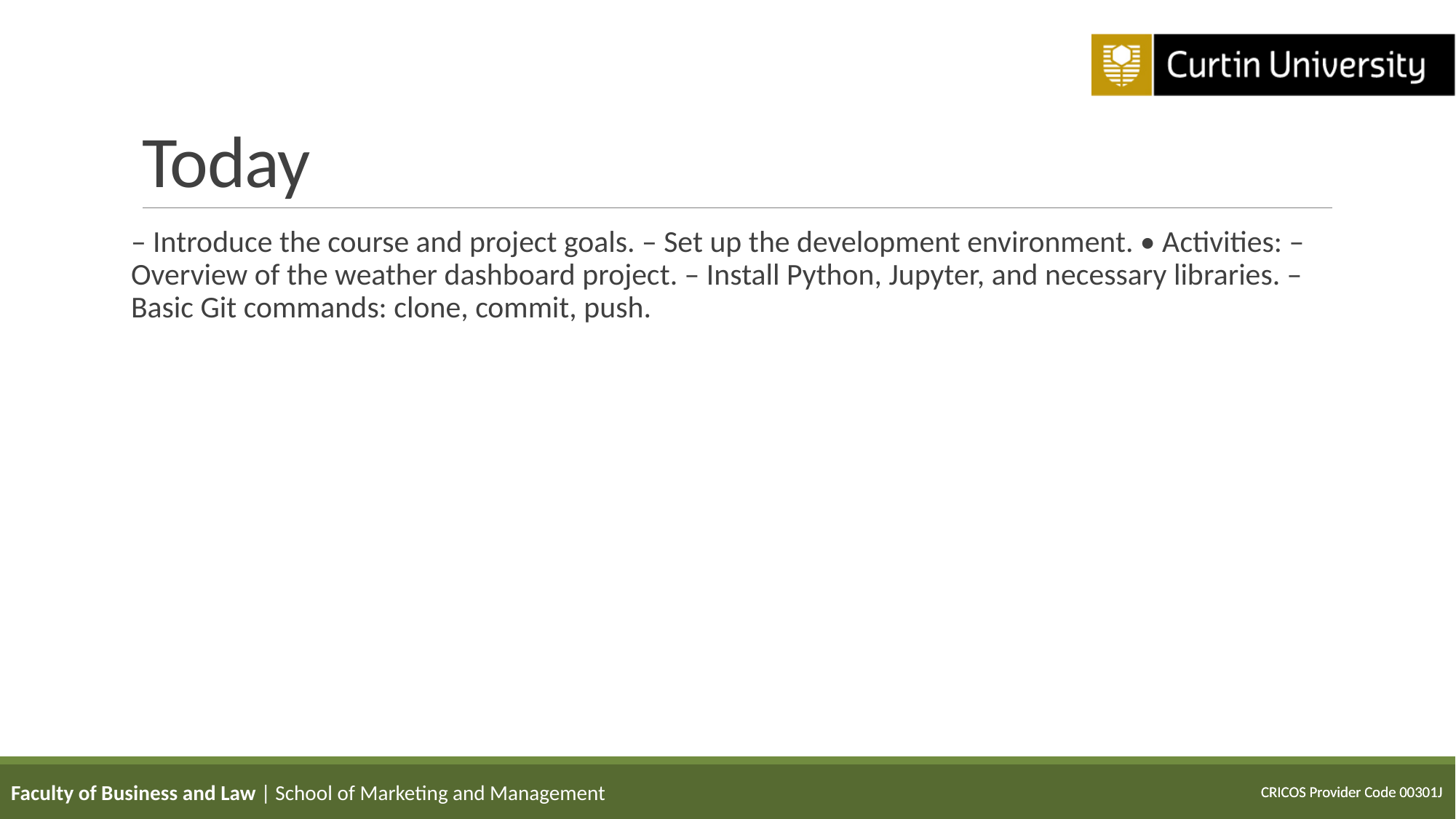

# Today
– Introduce the course and project goals. – Set up the development environment. • Activities: – Overview of the weather dashboard project. – Install Python, Jupyter, and necessary libraries. – Basic Git commands: clone, commit, push.
Faculty of Business and Law | School of Marketing and Management